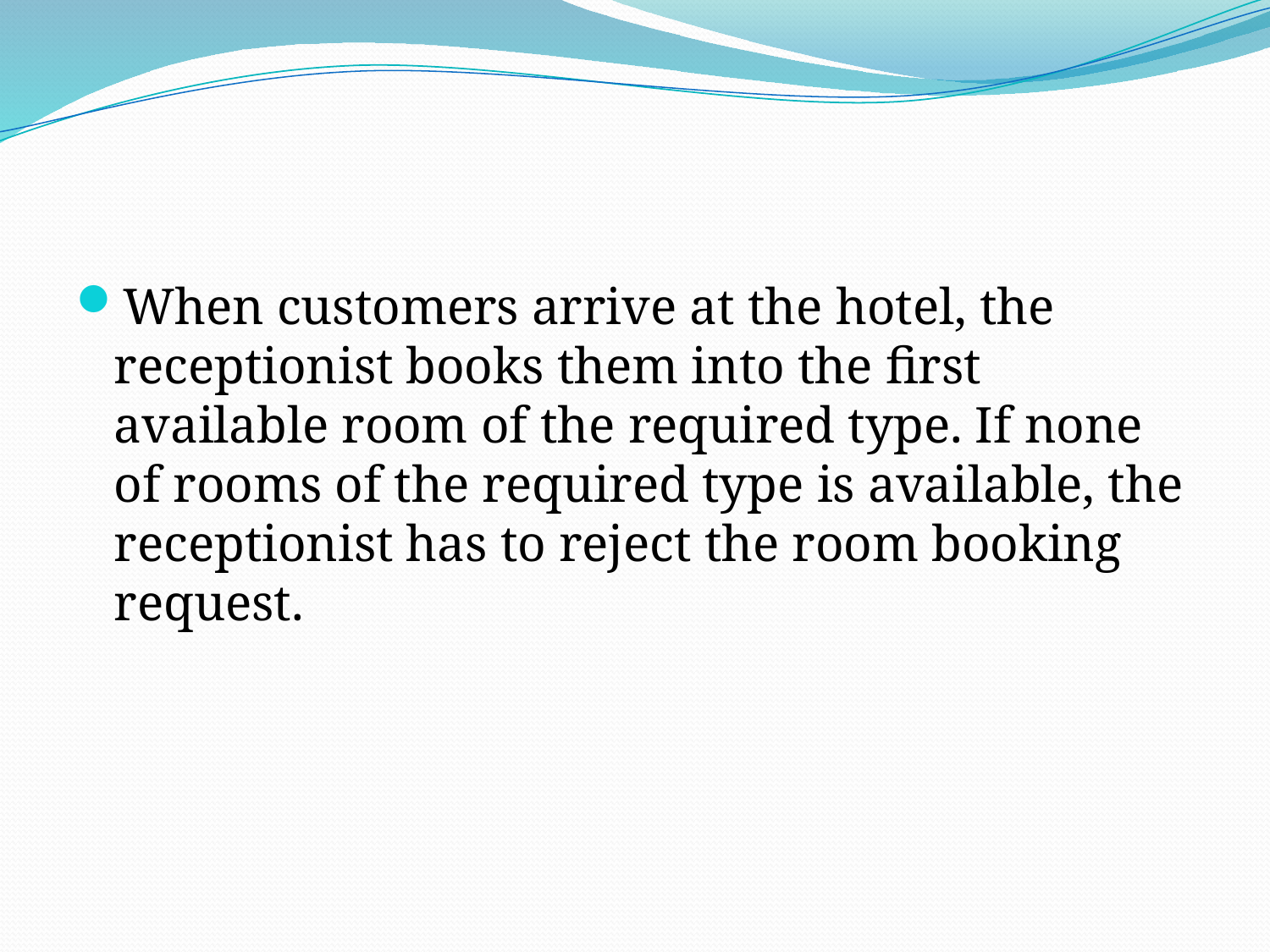

#
When customers arrive at the hotel, the receptionist books them into the first available room of the required type. If none of rooms of the required type is available, the receptionist has to reject the room booking request.